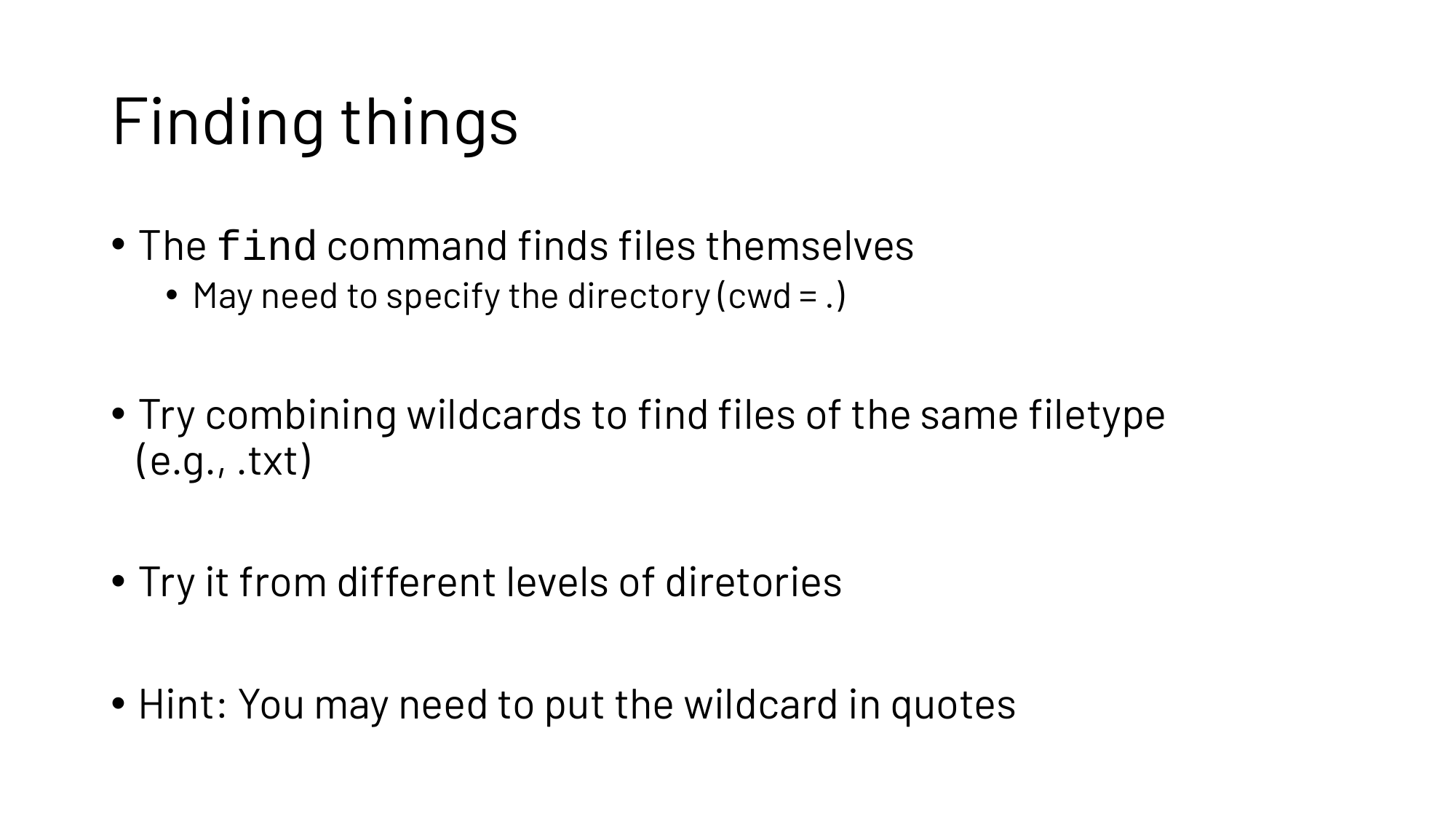

# Finding things
The find command finds files themselves
May need to specify the directory (cwd = .)

Try combining wildcards to find files of the same filetype (e.g., .txt)

Try it from different levels of diretories

Hint: You may need to put the wildcard in quotes